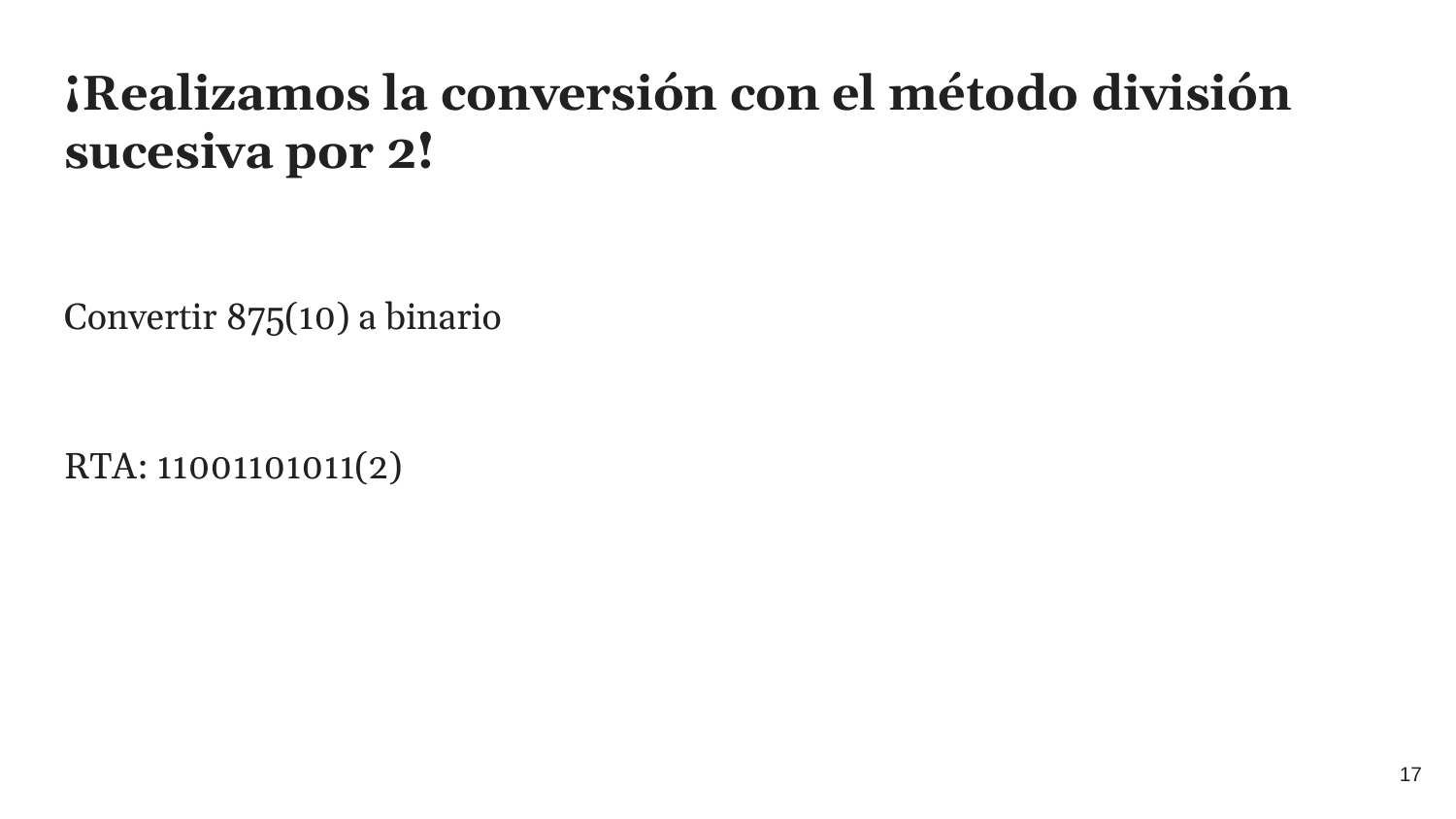

# ¡Realizamos la conversión con el método división sucesiva por 2!
Convertir 875(10) a binario

RTA: 11001101011(2)
17